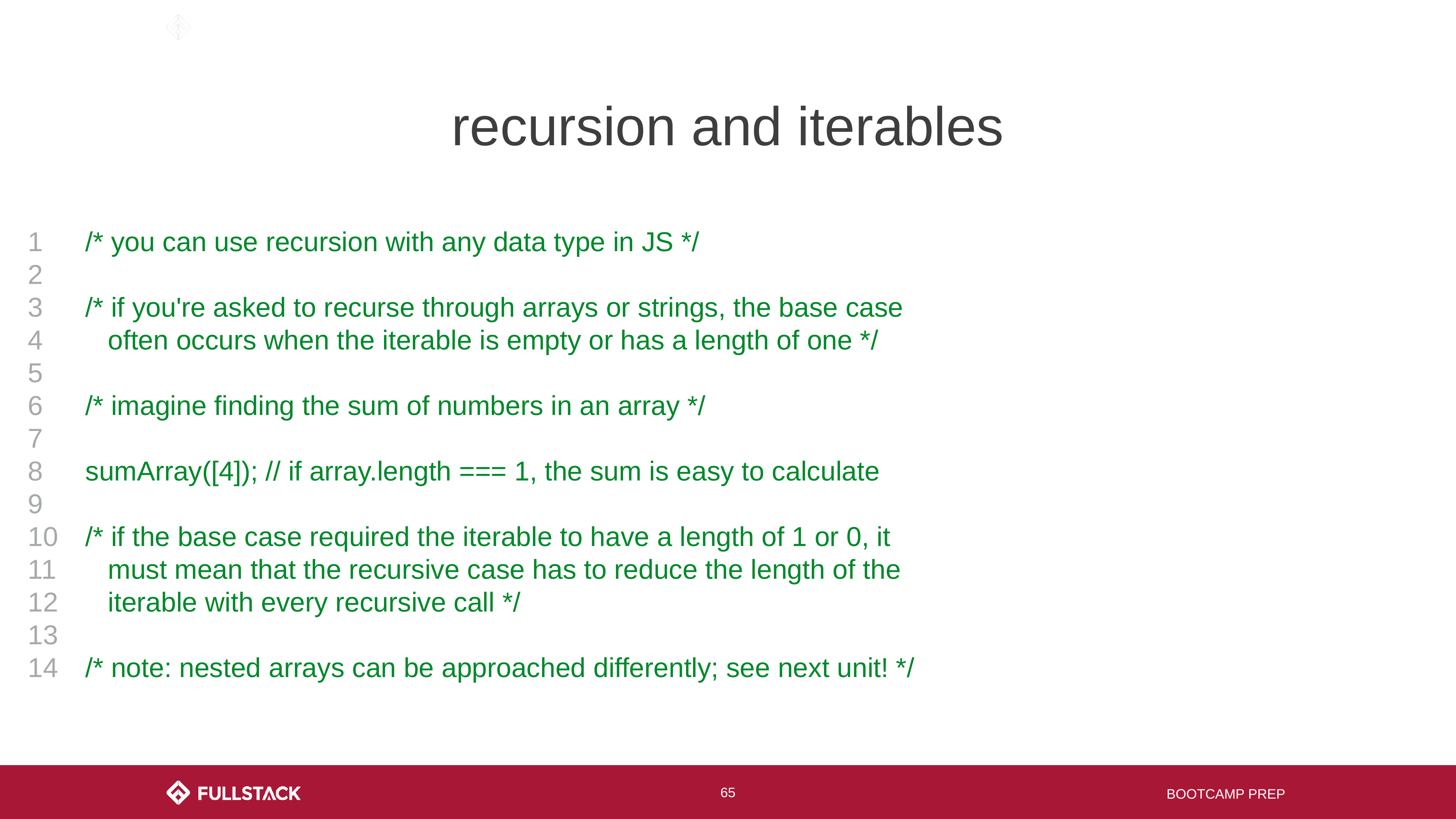

# recursion and iterables
1
2
3
4
5
6
7
8
9
10
11
12
13
14

/* you can use recursion with any data type in JS */
/* if you're asked to recurse through arrays or strings, the base case
   often occurs when the iterable is empty or has a length of one */
/* imagine finding the sum of numbers in an array */
sumArray([4]); // if array.length === 1, the sum is easy to calculate
/* if the base case required the iterable to have a length of 1 or 0, it
   must mean that the recursive case has to reduce the length of the
   iterable with every recursive call */
/* note: nested arrays can be approached differently; see next unit! */
65
BOOTCAMP PREP